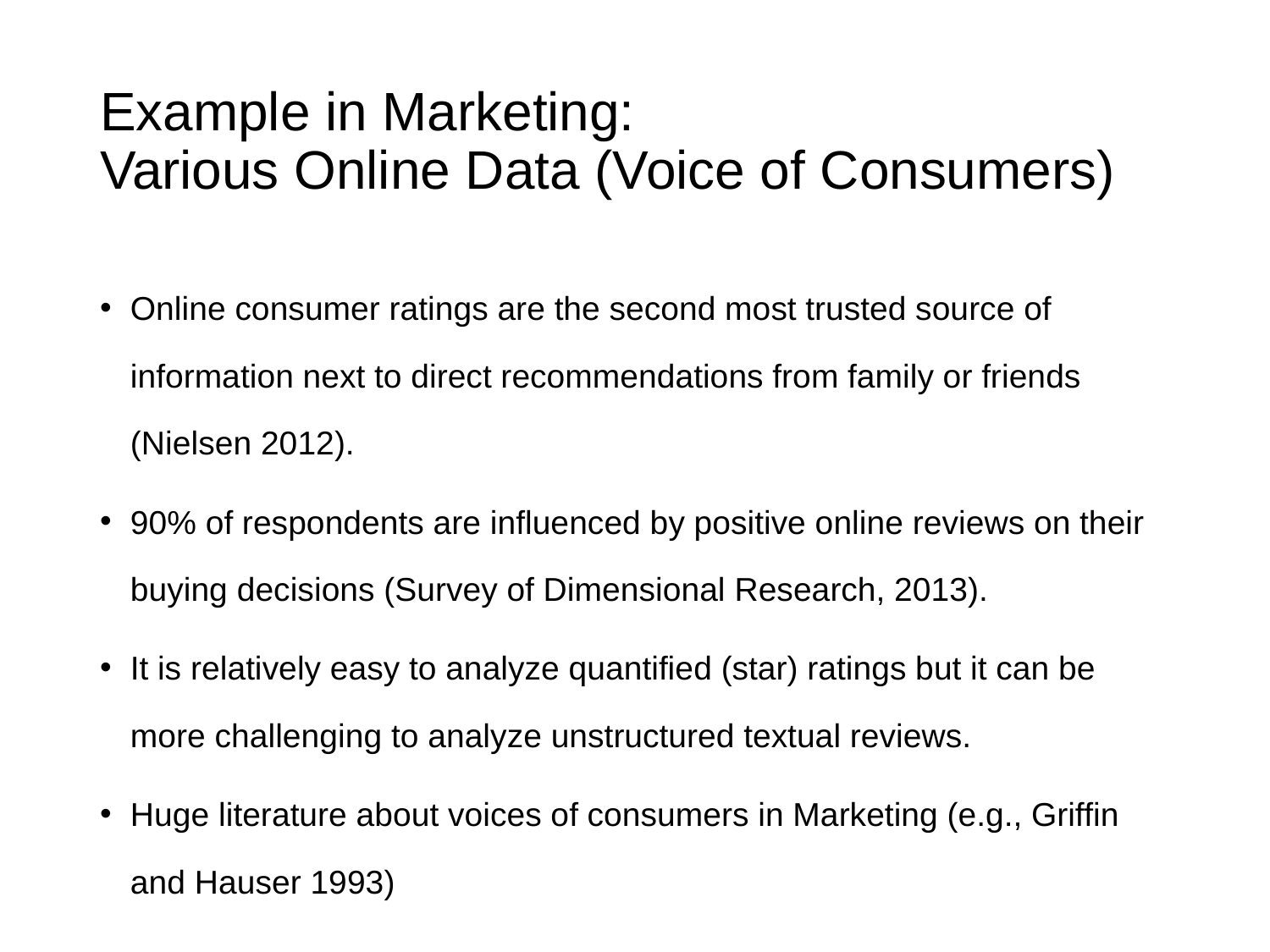

# Example in Marketing: Various Online Data (Voice of Consumers)
Online consumer ratings are the second most trusted source of information next to direct recommendations from family or friends (Nielsen 2012).
90% of respondents are influenced by positive online reviews on their buying decisions (Survey of Dimensional Research, 2013).
It is relatively easy to analyze quantified (star) ratings but it can be more challenging to analyze unstructured textual reviews.
Huge literature about voices of consumers in Marketing (e.g., Griffin and Hauser 1993)